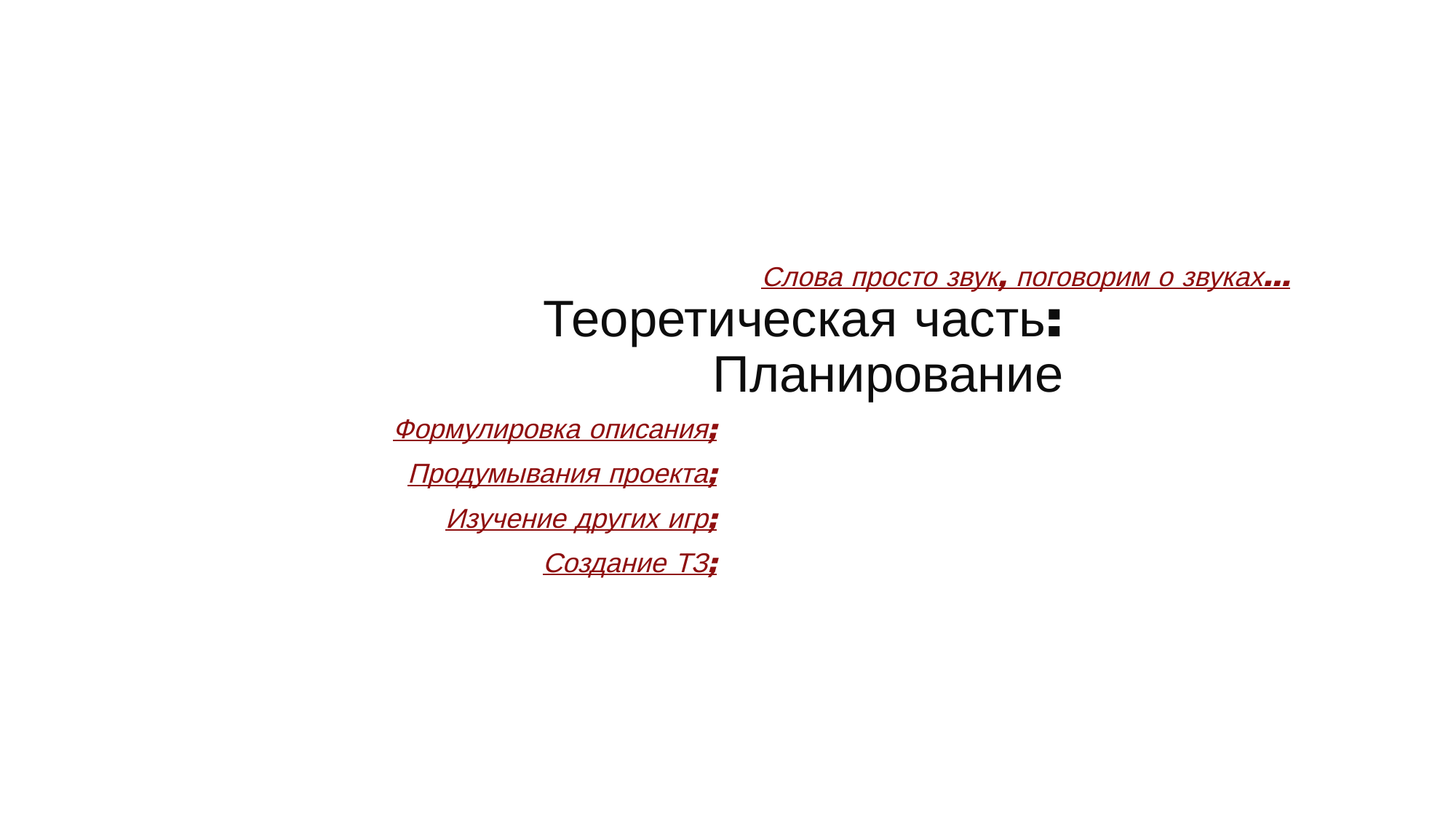

Слова просто звук, поговорим о звуках…
# Теоретическая часть: Планирование
Формулировка описания;
Продумывания проекта;
Изучение других игр;
Создание ТЗ;